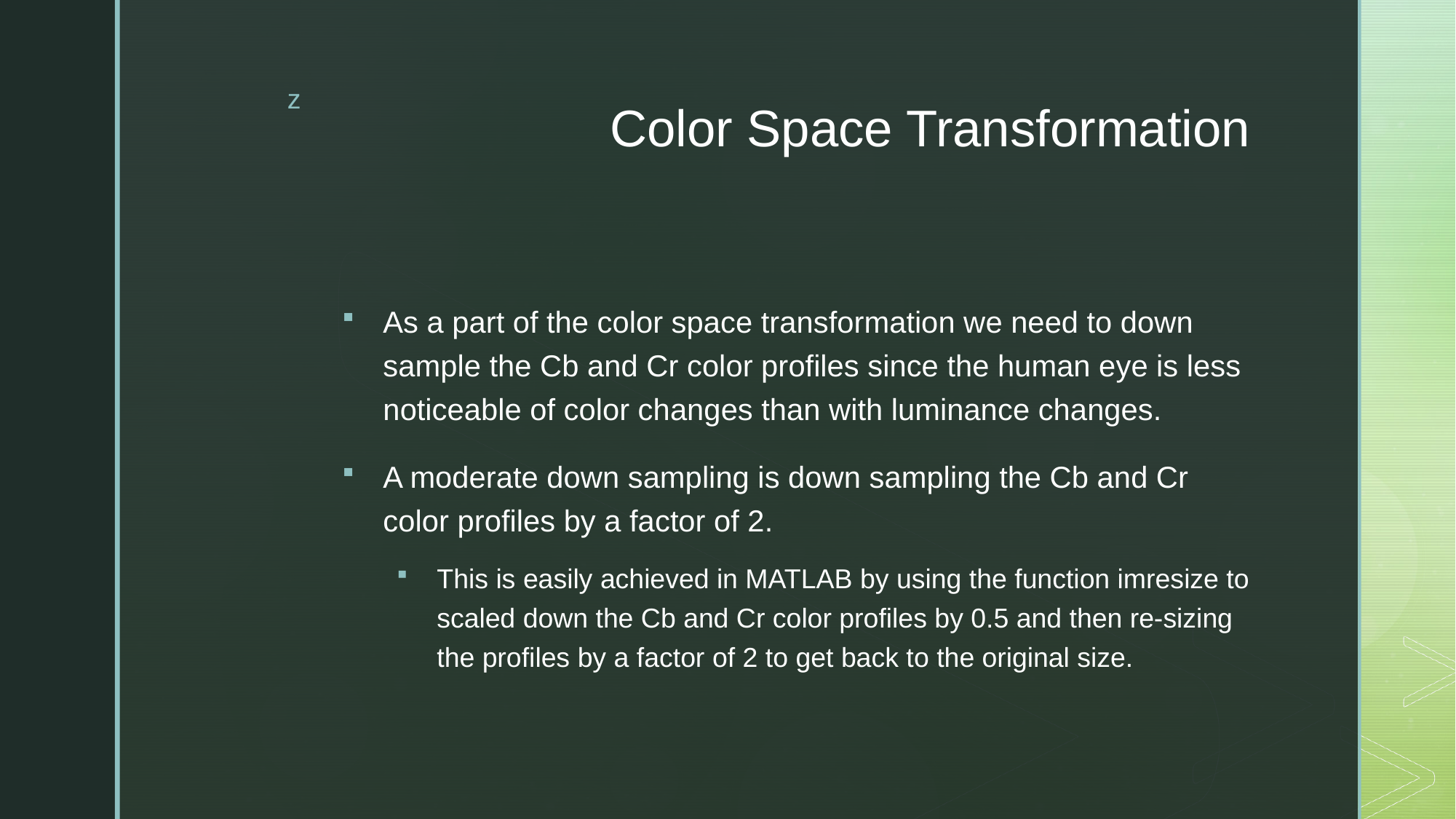

# Color Space Transformation
As a part of the color space transformation we need to down sample the Cb and Cr color profiles since the human eye is less noticeable of color changes than with luminance changes.
A moderate down sampling is down sampling the Cb and Cr color profiles by a factor of 2.
This is easily achieved in MATLAB by using the function imresize to scaled down the Cb and Cr color profiles by 0.5 and then re-sizing the profiles by a factor of 2 to get back to the original size.